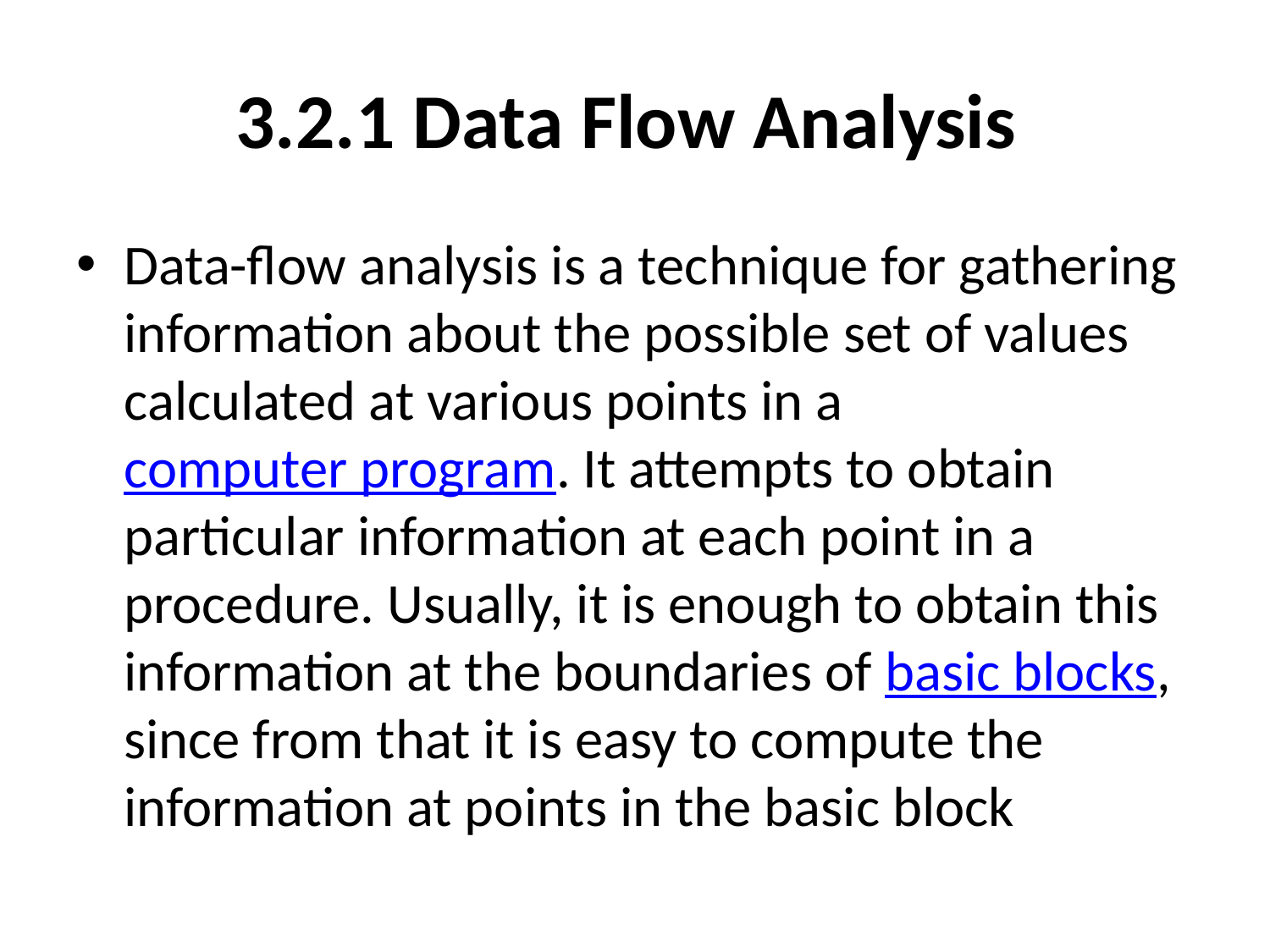

# 3.2.1 Data Flow Analysis
Data-flow analysis is a technique for gathering information about the possible set of values calculated at various points in a computer program. It attempts to obtain particular information at each point in a procedure. Usually, it is enough to obtain this information at the boundaries of basic blocks, since from that it is easy to compute the information at points in the basic block